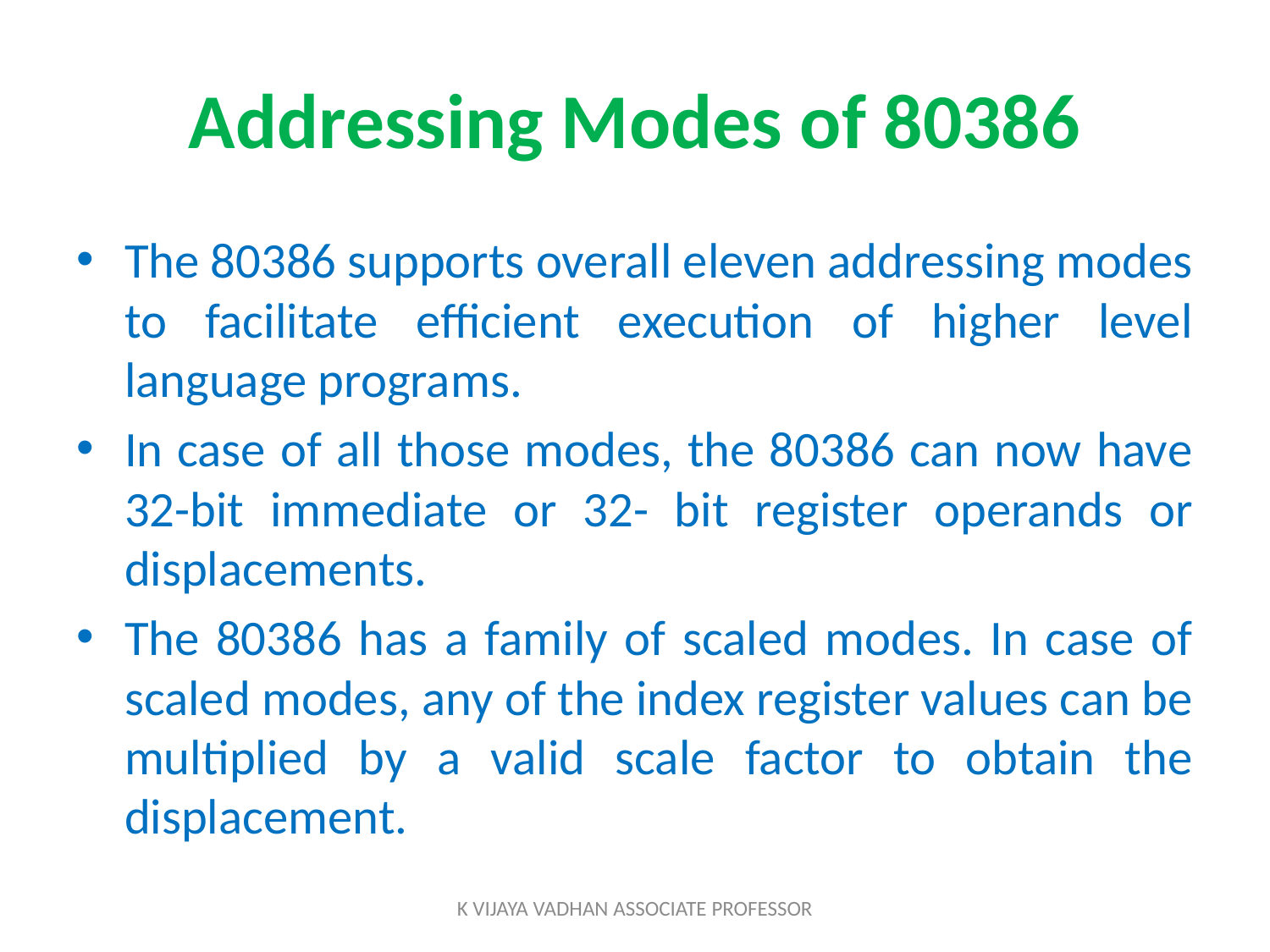

# Addressing Modes of 80386
The 80386 supports overall eleven addressing modes to facilitate efficient execution of higher level language programs.
In case of all those modes, the 80386 can now have 32-bit immediate or 32- bit register operands or displacements.
The 80386 has a family of scaled modes. In case of scaled modes, any of the index register values can be multiplied by a valid scale factor to obtain the displacement.

K VIJAYA VADHAN ASSOCIATE PROFESSOR